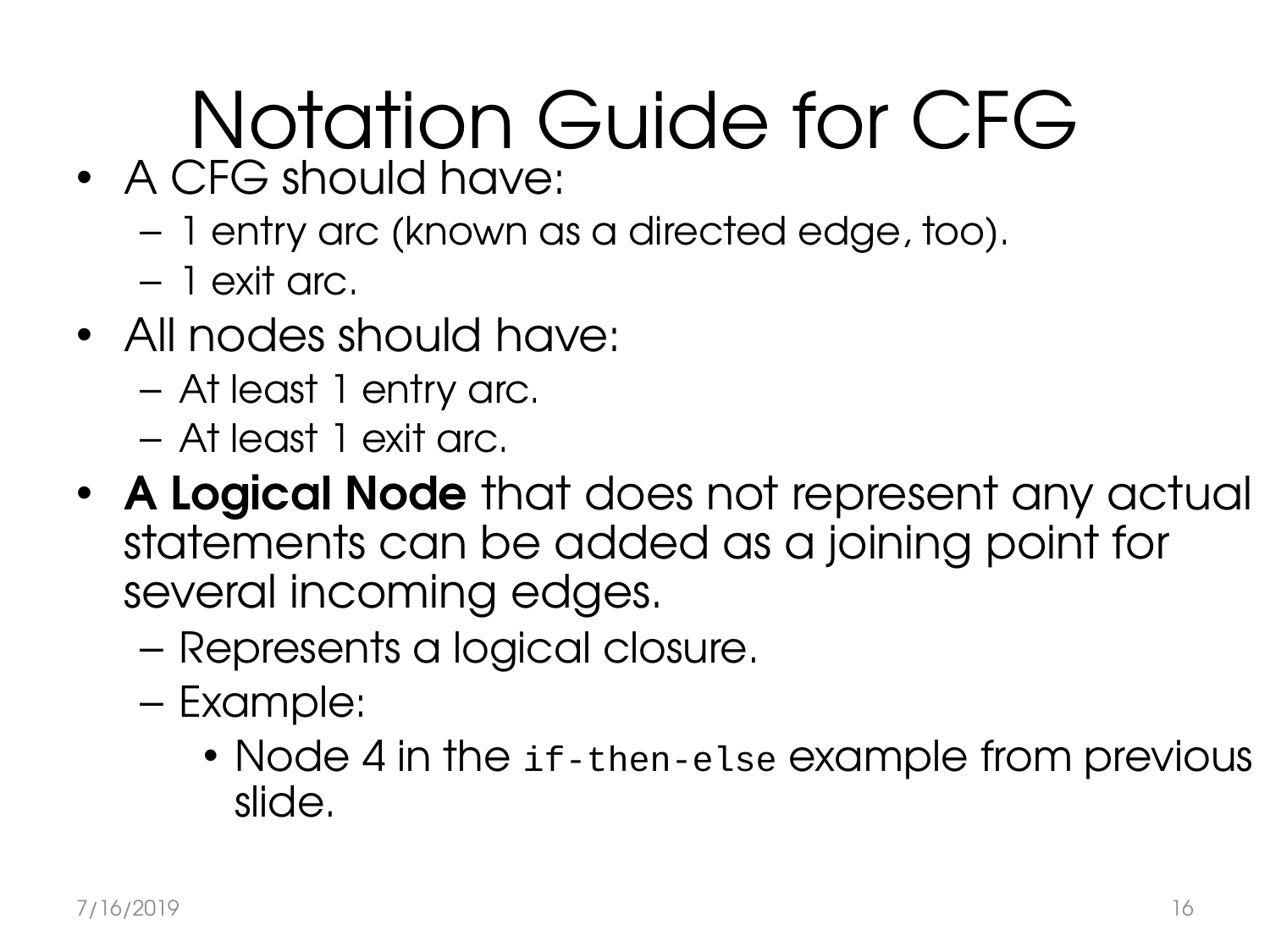

# Notation Guide for CFG
A CFG should have:
1 entry arc (known as a directed edge, too).
1 exit arc.
All nodes should have:
At least 1 entry arc.
At least 1 exit arc.
A Logical Node that does not represent any actual statements can be added as a joining point for several incoming edges.
Represents a logical closure.
Example:
Node 4 in the if-then-else example from previous slide.
7/16/2019
16